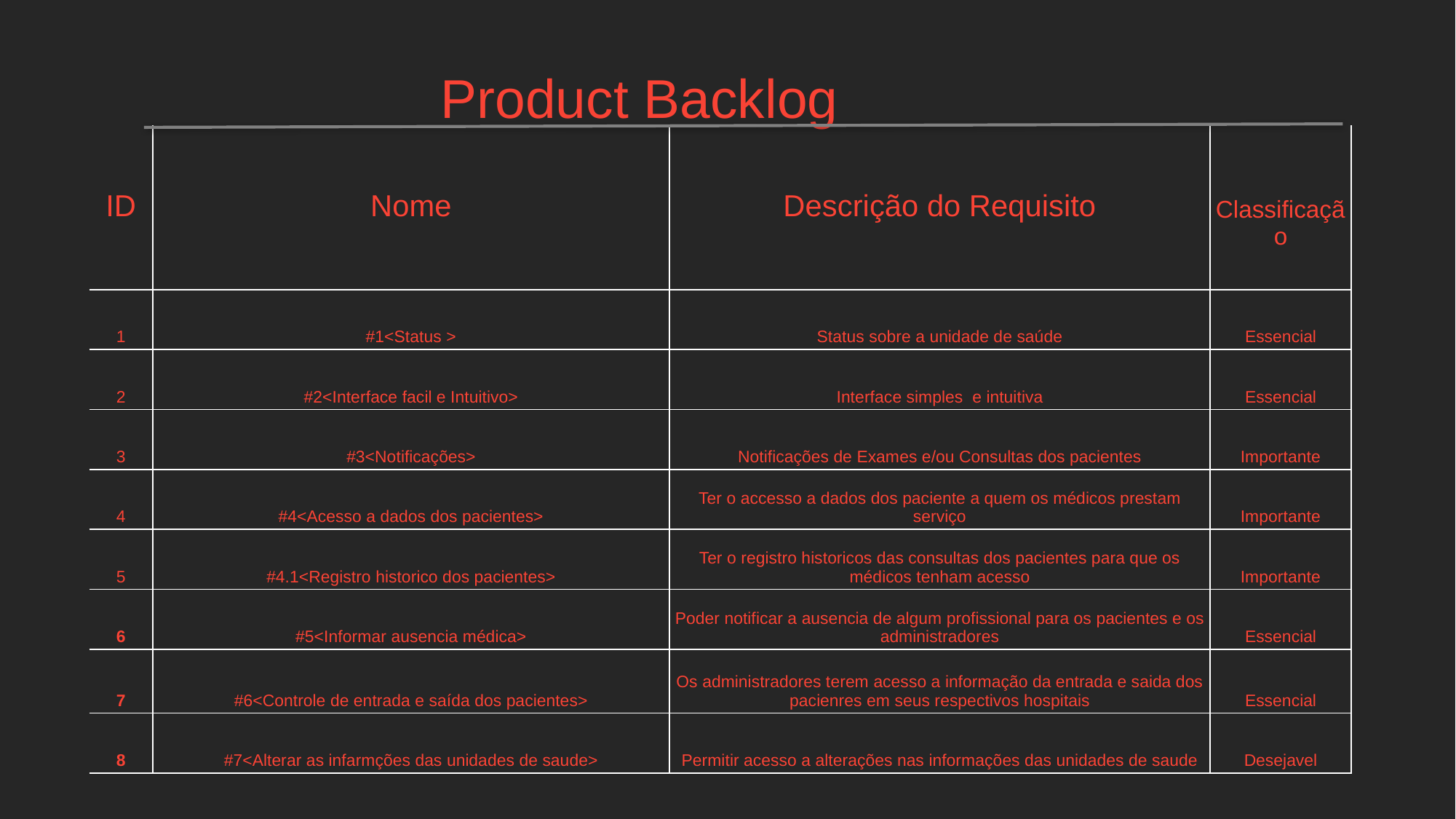

Product Backlog
| ID | Nome | Descrição do Requisito | Classificação |
| --- | --- | --- | --- |
| 1 | #1<Status > | Status sobre a unidade de saúde | Essencial |
| 2 | #2<Interface facil e Intuitivo> | Interface simples e intuitiva | Essencial |
| 3 | #3<Notificações> | Notificações de Exames e/ou Consultas dos pacientes | Importante |
| 4 | #4<Acesso a dados dos pacientes> | Ter o accesso a dados dos paciente a quem os médicos prestam serviço | Importante |
| 5 | #4.1<Registro historico dos pacientes> | Ter o registro historicos das consultas dos pacientes para que os médicos tenham acesso | Importante |
| 6 | #5<Informar ausencia médica> | Poder notificar a ausencia de algum profissional para os pacientes e os administradores | Essencial |
| 7 | #6<Controle de entrada e saída dos pacientes> | Os administradores terem acesso a informação da entrada e saida dos pacienres em seus respectivos hospitais | Essencial |
| 8 | #7<Alterar as infarmções das unidades de saude> | Permitir acesso a alterações nas informações das unidades de saude | Desejavel |